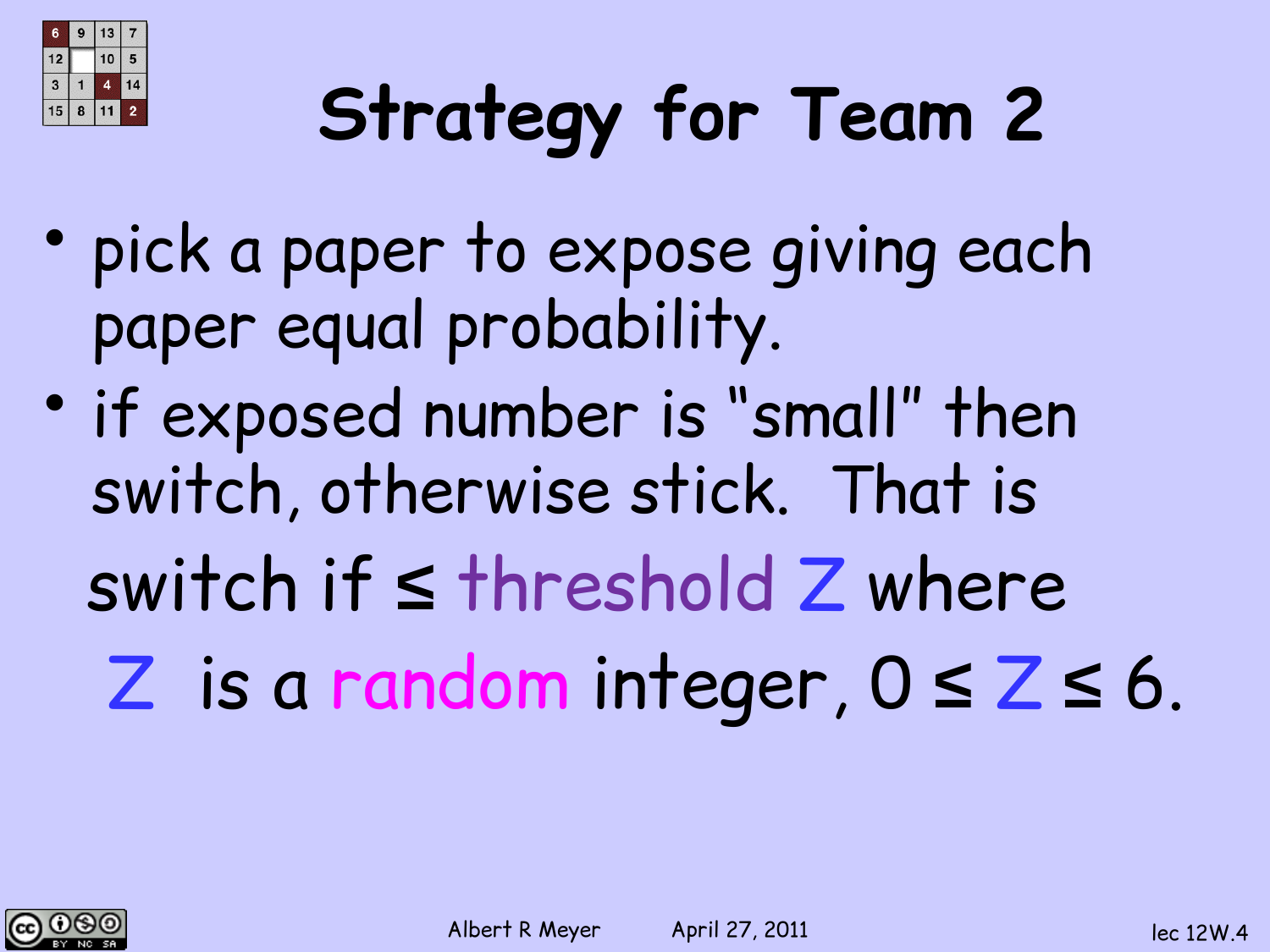

Strategy for Team 2
pick a paper to expose giving each paper equal probability.
if exposed number is “small” then switch, otherwise stick.  That is
  switch if ≤ threshold Z where
 Z  is a random integer, 0 ≤ Z ≤ 6.
lec 12W.4